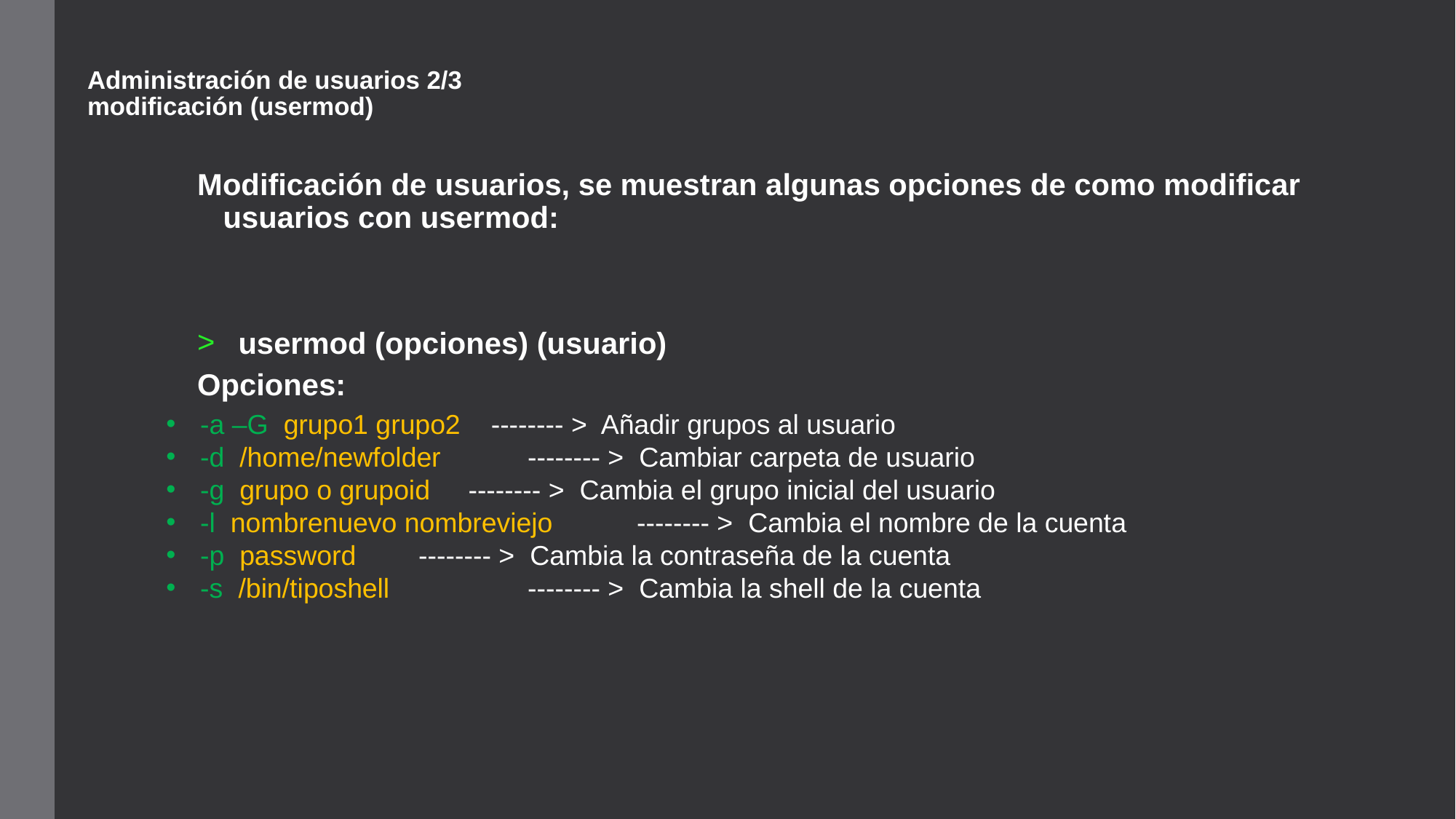

# Administración de usuarios 2/3 modificación (usermod)

Modificación de usuarios, se muestran algunas opciones de como modificar usuarios con usermod:

usermod (opciones) (usuario)
Opciones:

-a –G  grupo1 grupo2    -------- >  Añadir grupos al usuario
-d  /home/newfolder 	-------- >  Cambiar carpeta de usuario
-g  grupo o grupoid     -------- >  Cambia el grupo inicial del usuario
-l  nombrenuevo nombreviejo     	-------- >  Cambia el nombre de la cuenta
-p  password   	-------- >  Cambia la contraseña de la cuenta
-s  /bin/tiposhell     	-------- >  Cambia la shell de la cuenta